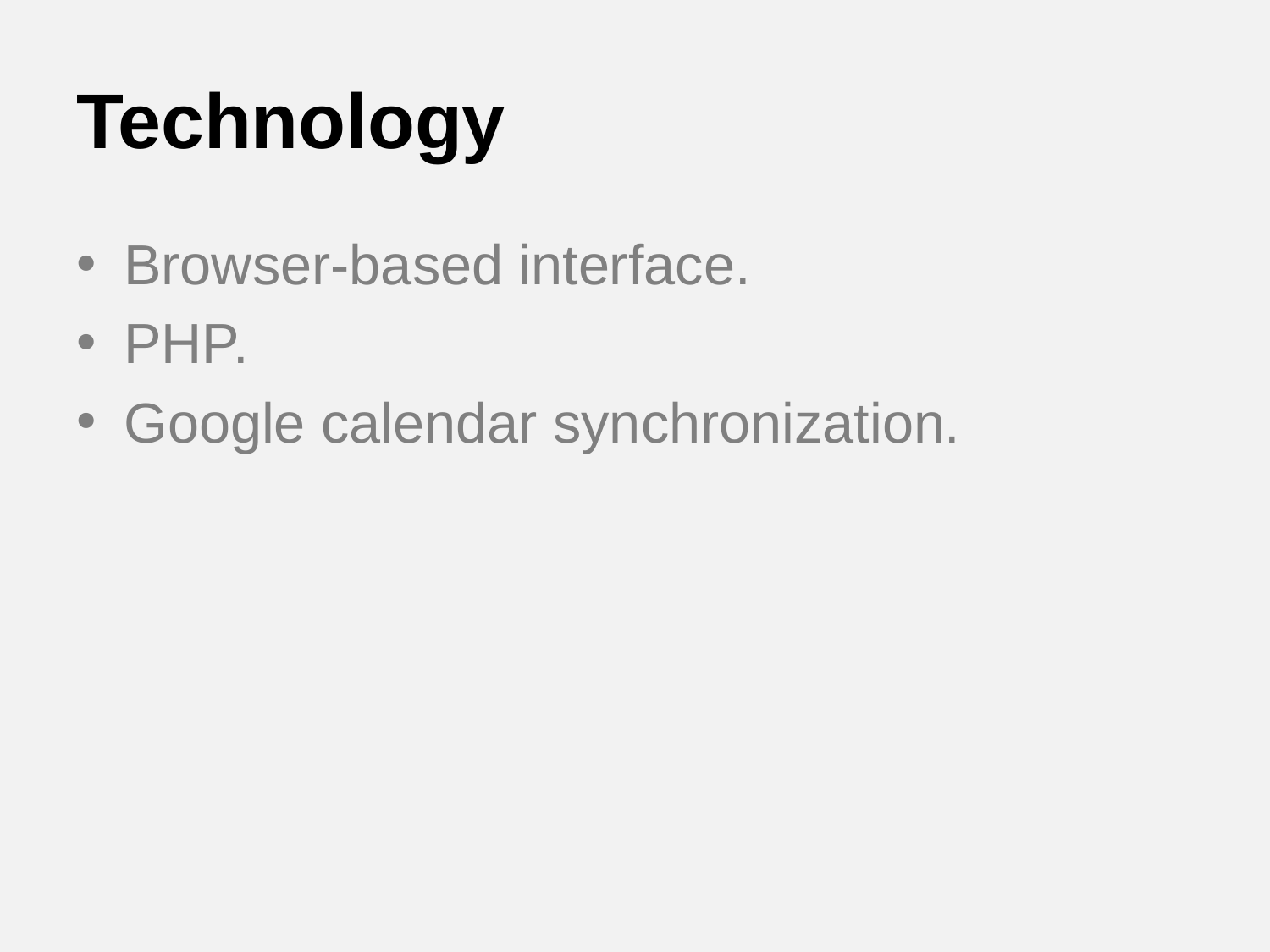

# Technology
Browser-based interface.
PHP.
Google calendar synchronization.